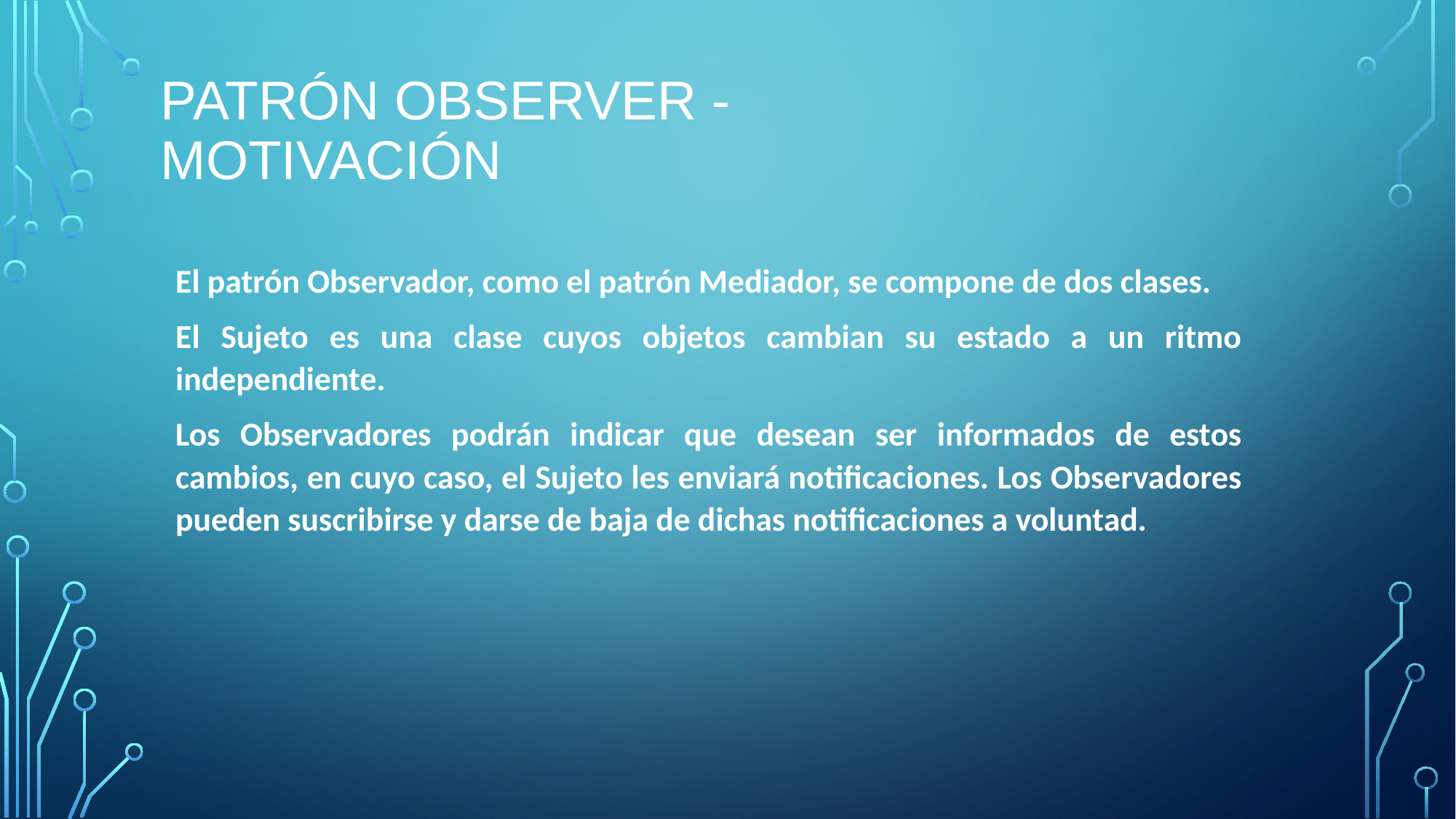

PATRÓN OBSERVER - MOTIVACIÓN
El patrón Observador, como el patrón Mediador, se compone de dos clases.
El Sujeto es una clase cuyos objetos cambian su estado a un ritmo independiente.
Los Observadores podrán indicar que desean ser informados de estos cambios, en cuyo caso, el Sujeto les enviará notificaciones. Los Observadores pueden suscribirse y darse de baja de dichas notificaciones a voluntad.